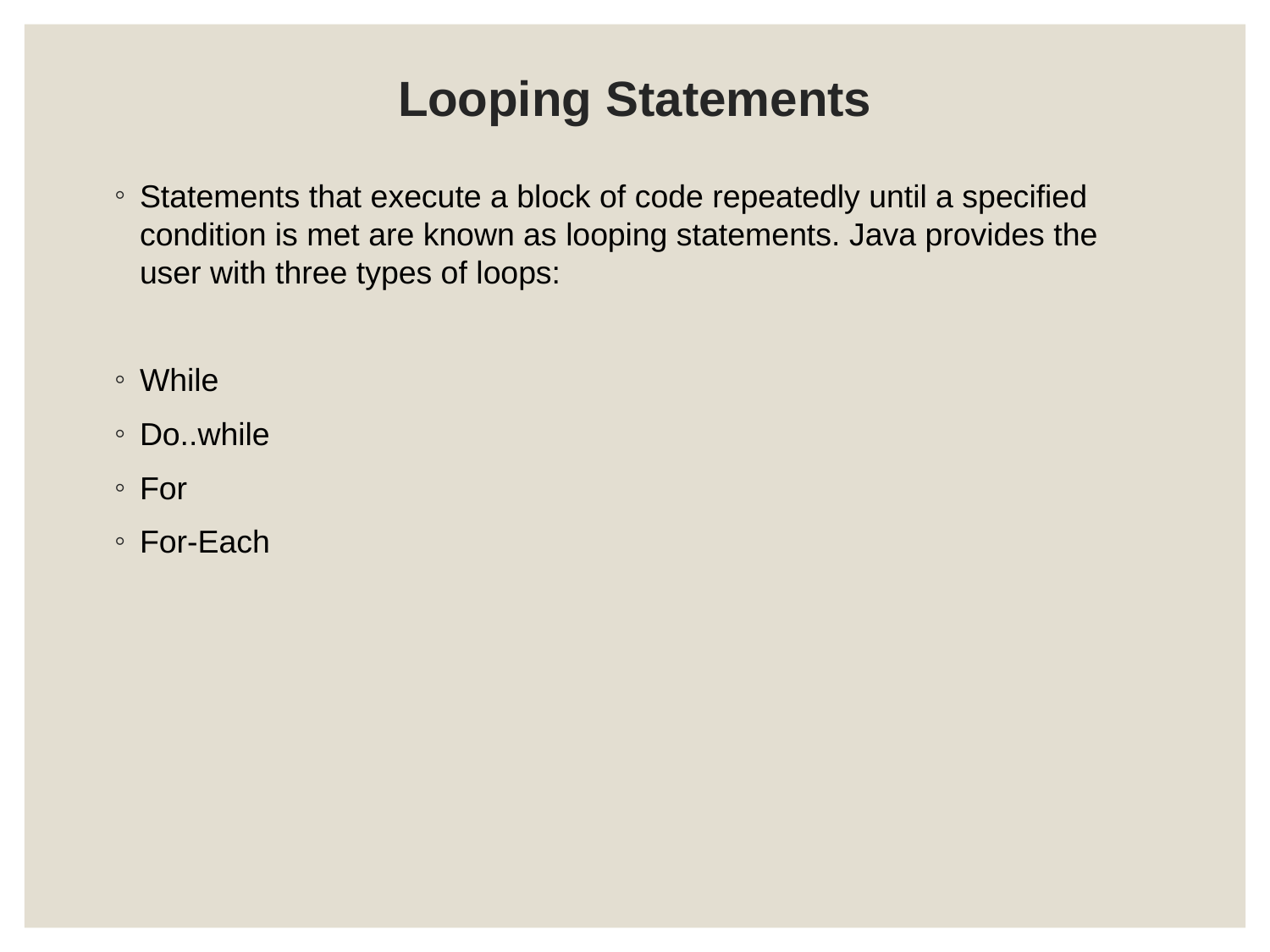

# Looping Statements
Statements that execute a block of code repeatedly until a specified condition is met are known as looping statements. Java provides the user with three types of loops:

While
Do..while
For
For-Each